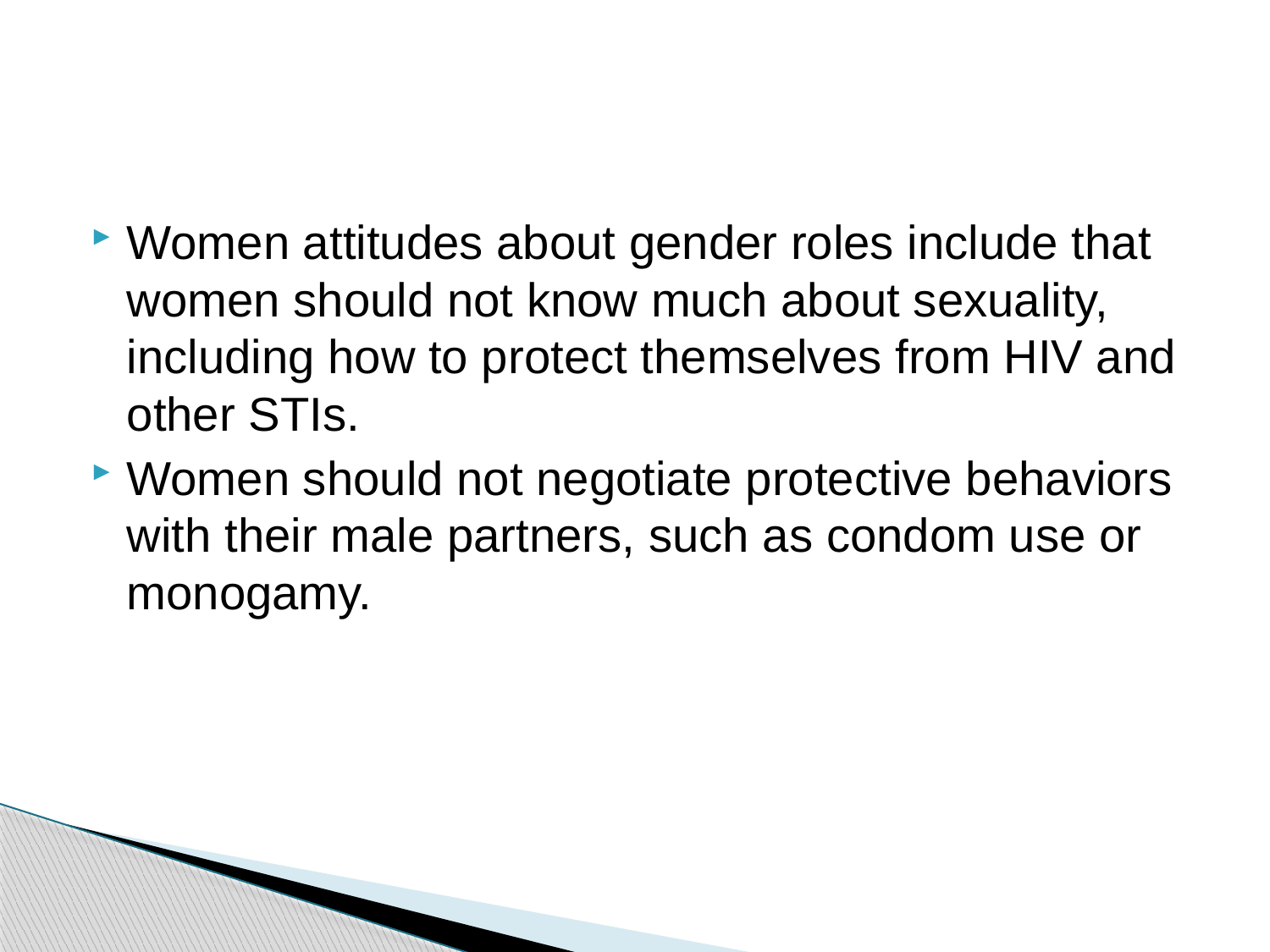

#
Women attitudes about gender roles include that women should not know much about sexuality, including how to protect themselves from HIV and other STIs.
Women should not negotiate protective behaviors with their male partners, such as condom use or monogamy.